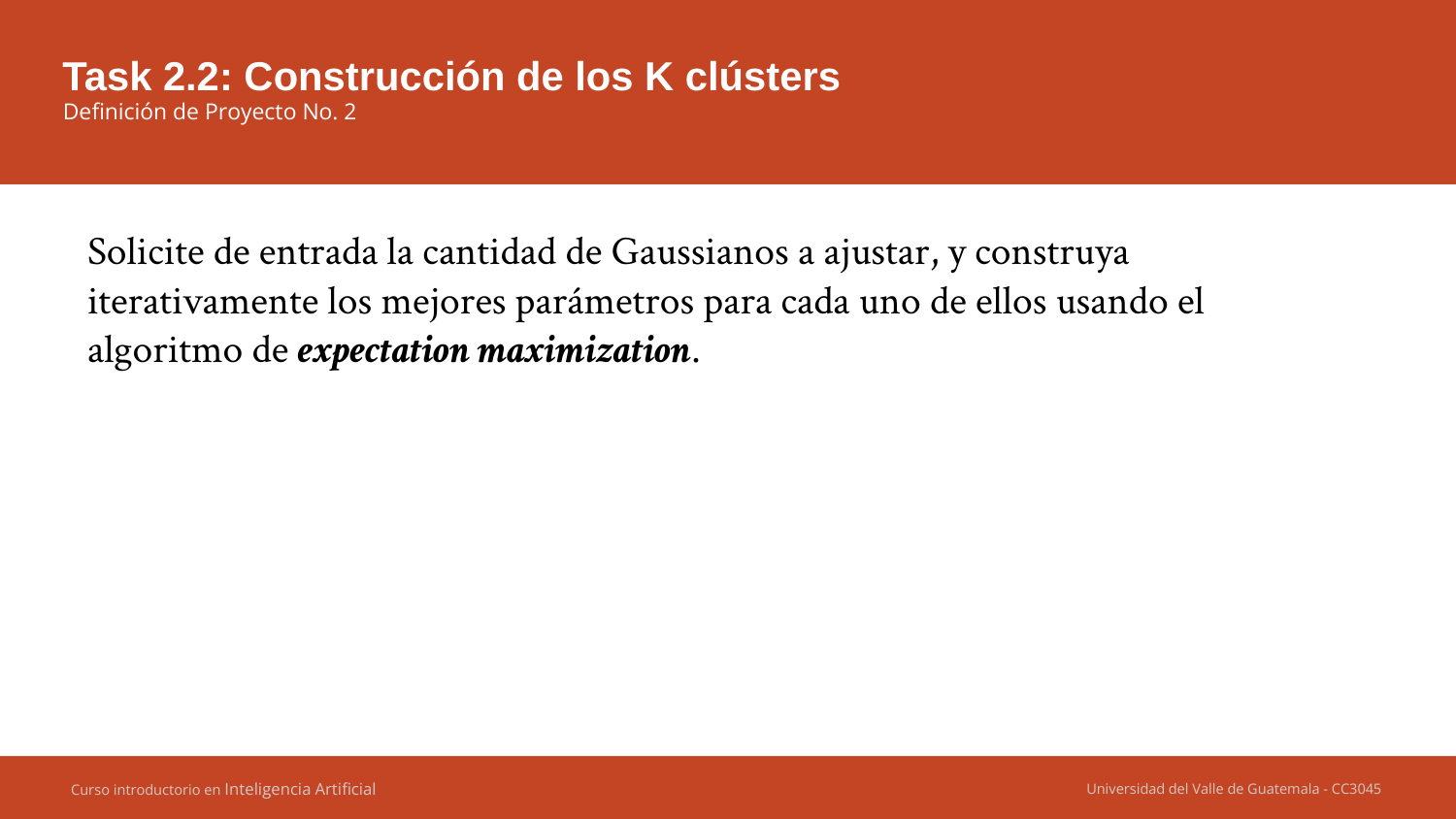

# Task 2.2: Construcción de los K clústers
Definición de Proyecto No. 2
Solicite de entrada la cantidad de Gaussianos a ajustar, y construya iterativamente los mejores parámetros para cada uno de ellos usando el algoritmo de expectation maximization.